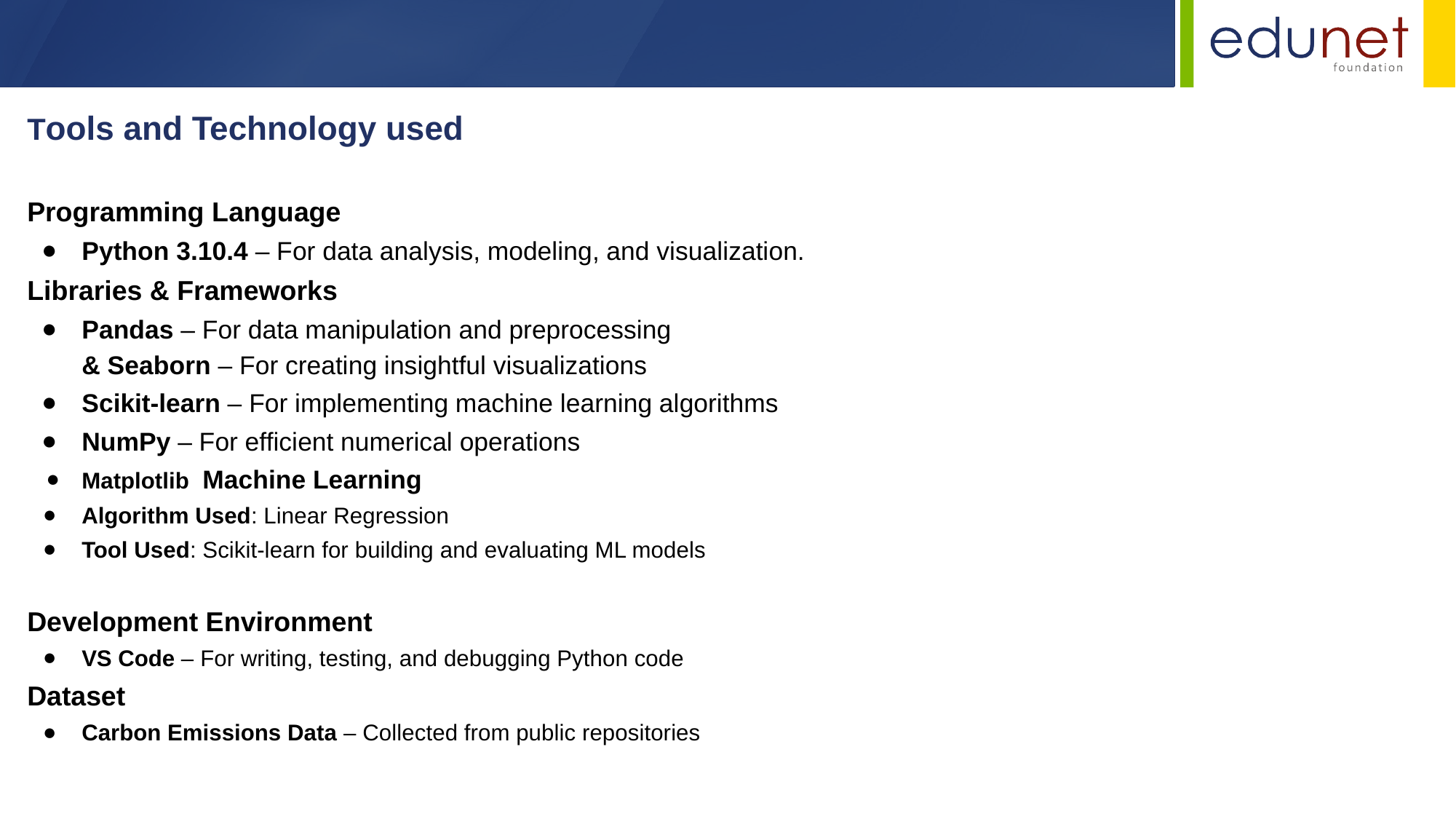

Tools and Technology used
Programming Language
Python 3.10.4 – For data analysis, modeling, and visualization.
Libraries & Frameworks
Pandas – For data manipulation and preprocessing
& Seaborn – For creating insightful visualizations
Scikit-learn – For implementing machine learning algorithms
NumPy – For efficient numerical operations
Matplotlib  Machine Learning
Algorithm Used: Linear Regression
Tool Used: Scikit-learn for building and evaluating ML models

Development Environment
VS Code – For writing, testing, and debugging Python code
Dataset
Carbon Emissions Data – Collected from public repositories